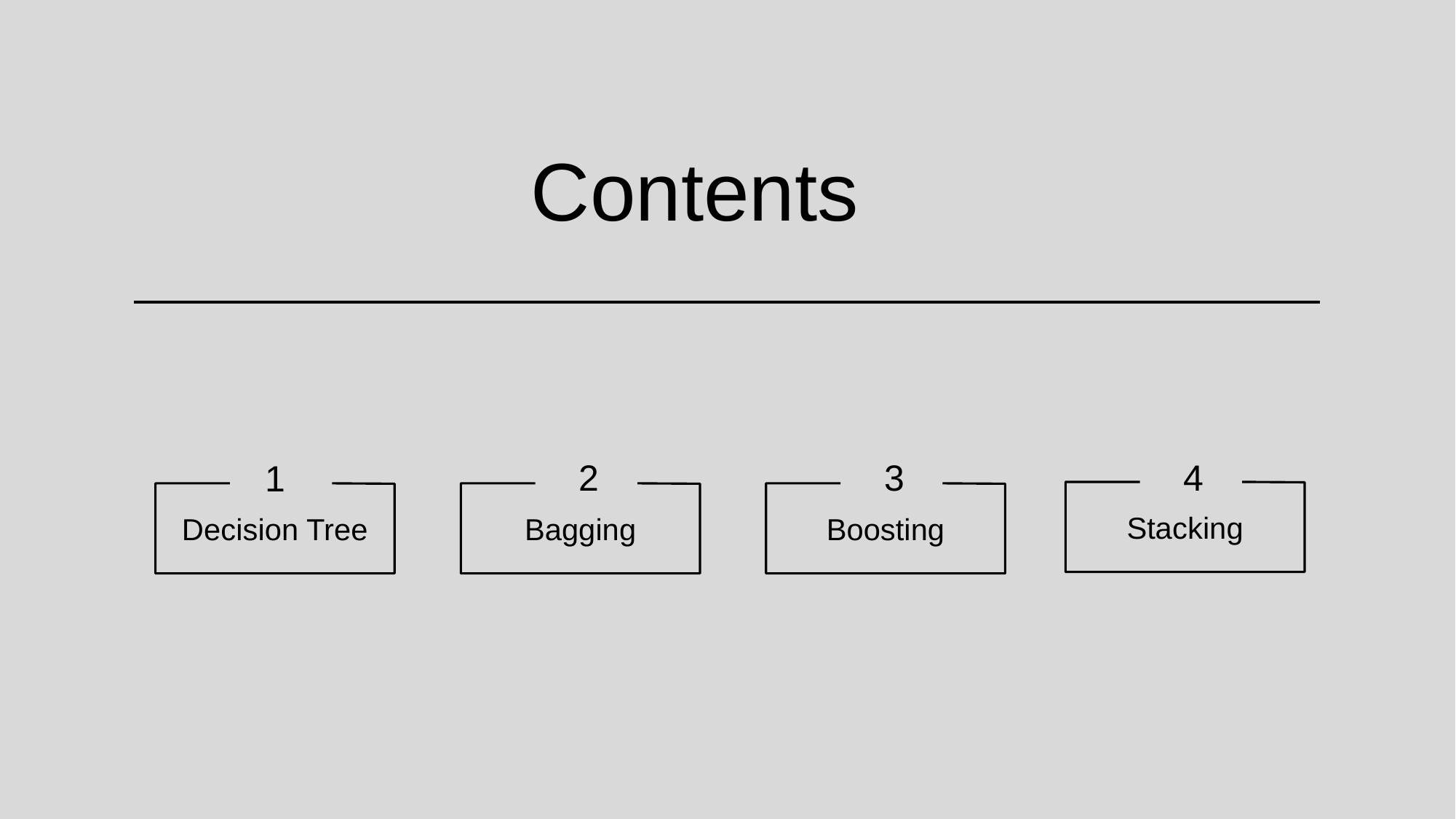

Contents
4
3
2
1

Stacking
Decision Tree
Bagging
Boosting